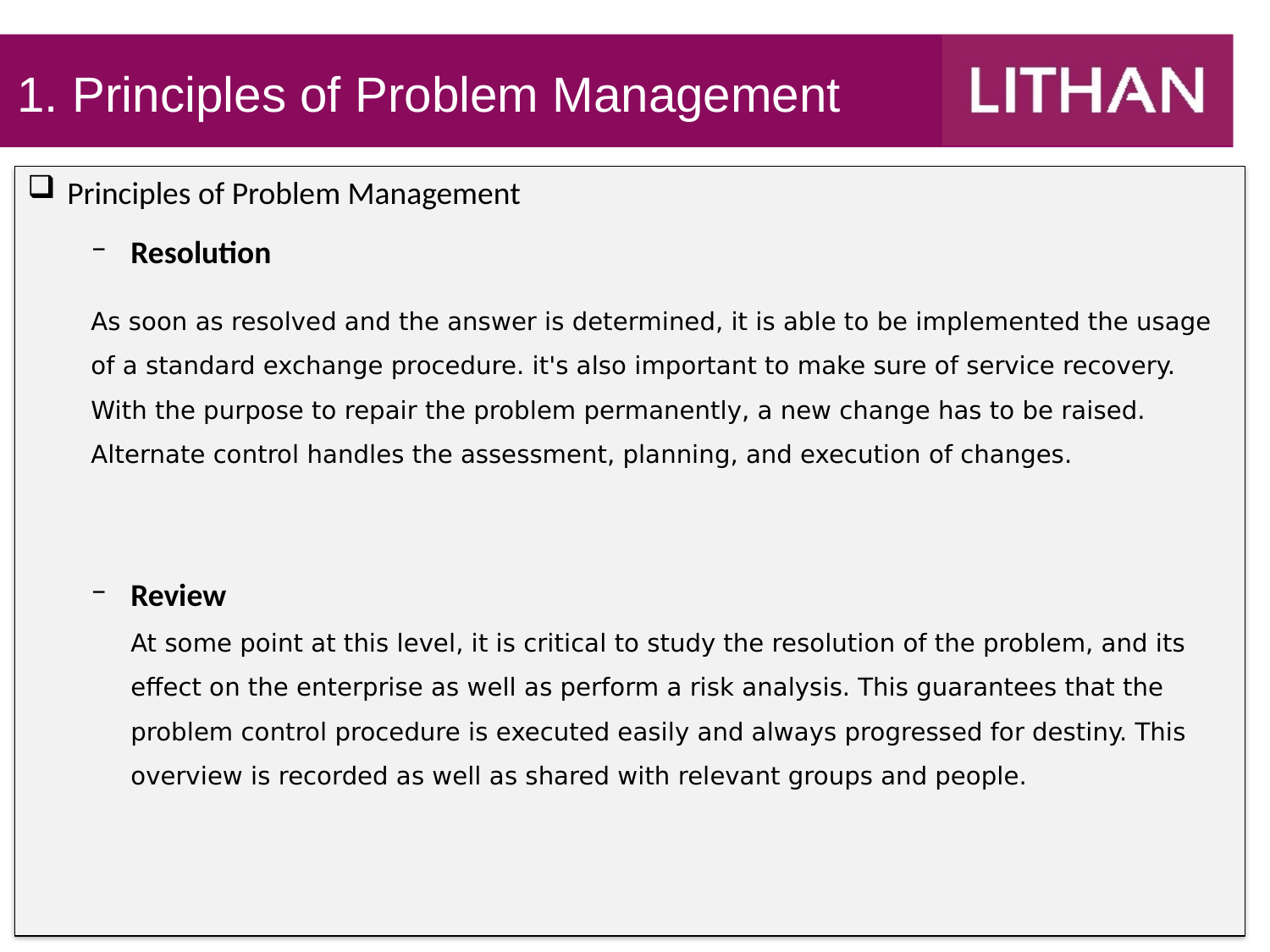

1. Principles of Problem Management
Principles of Problem Management
Resolution
As soon as resolved and the answer is determined, it is able to be implemented the usage of a standard exchange procedure. it's also important to make sure of service recovery. With the purpose to repair the problem permanently, a new change has to be raised. Alternate control handles the assessment, planning, and execution of changes.

Review
At some point at this level, it is critical to study the resolution of the problem, and its effect on the enterprise as well as perform a risk analysis. This guarantees that the problem control procedure is executed easily and always progressed for destiny. This overview is recorded as well as shared with relevant groups and people.